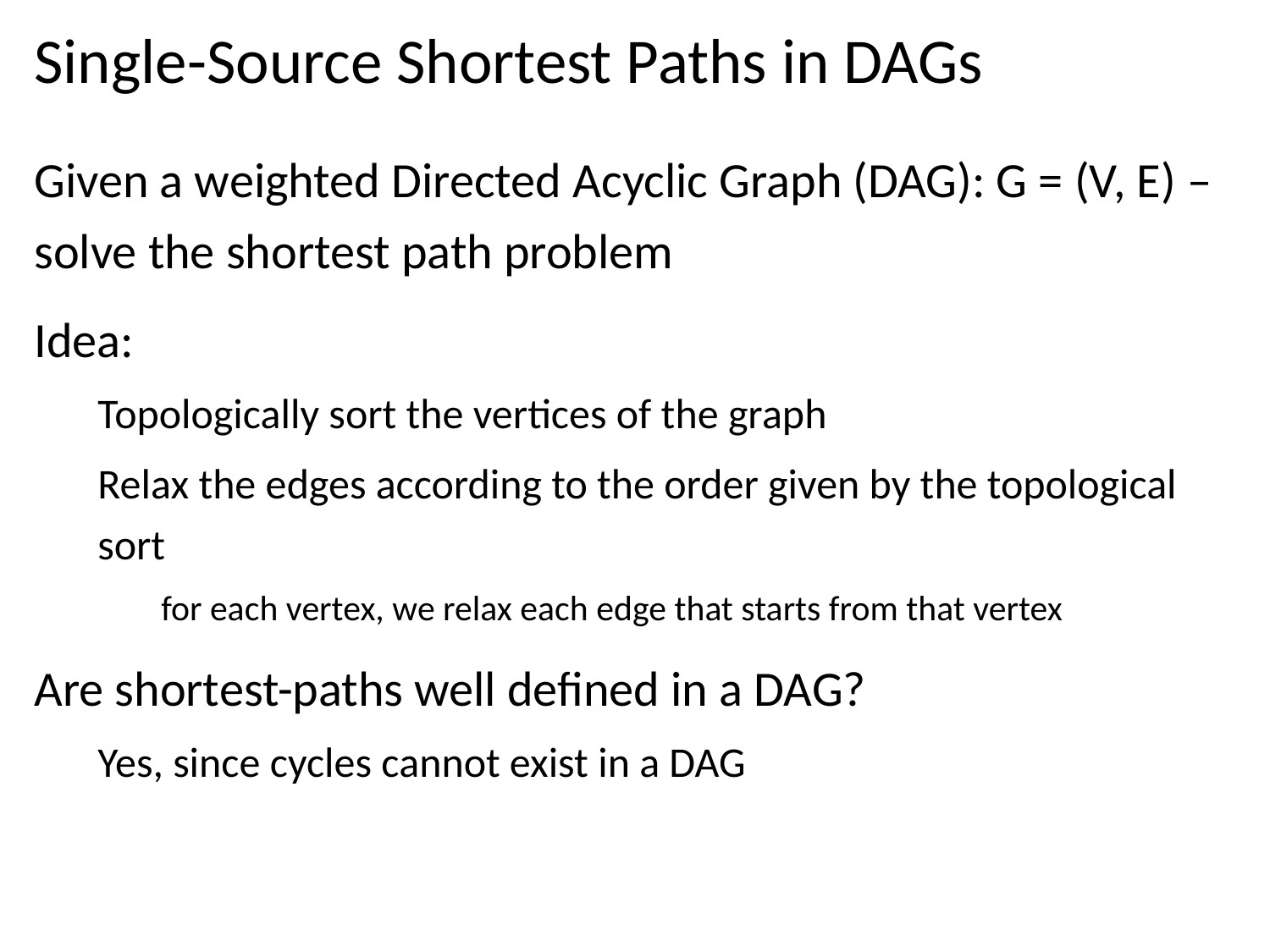

# Single-Source Shortest Paths in DAGs
Given a weighted Directed Acyclic Graph (DAG): G = (V, E) – solve the shortest path problem
Idea:
Topologically sort the vertices of the graph
Relax the edges according to the order given by the topological sort
for each vertex, we relax each edge that starts from that vertex
Are shortest-paths well defined in a DAG?
Yes, since cycles cannot exist in a DAG